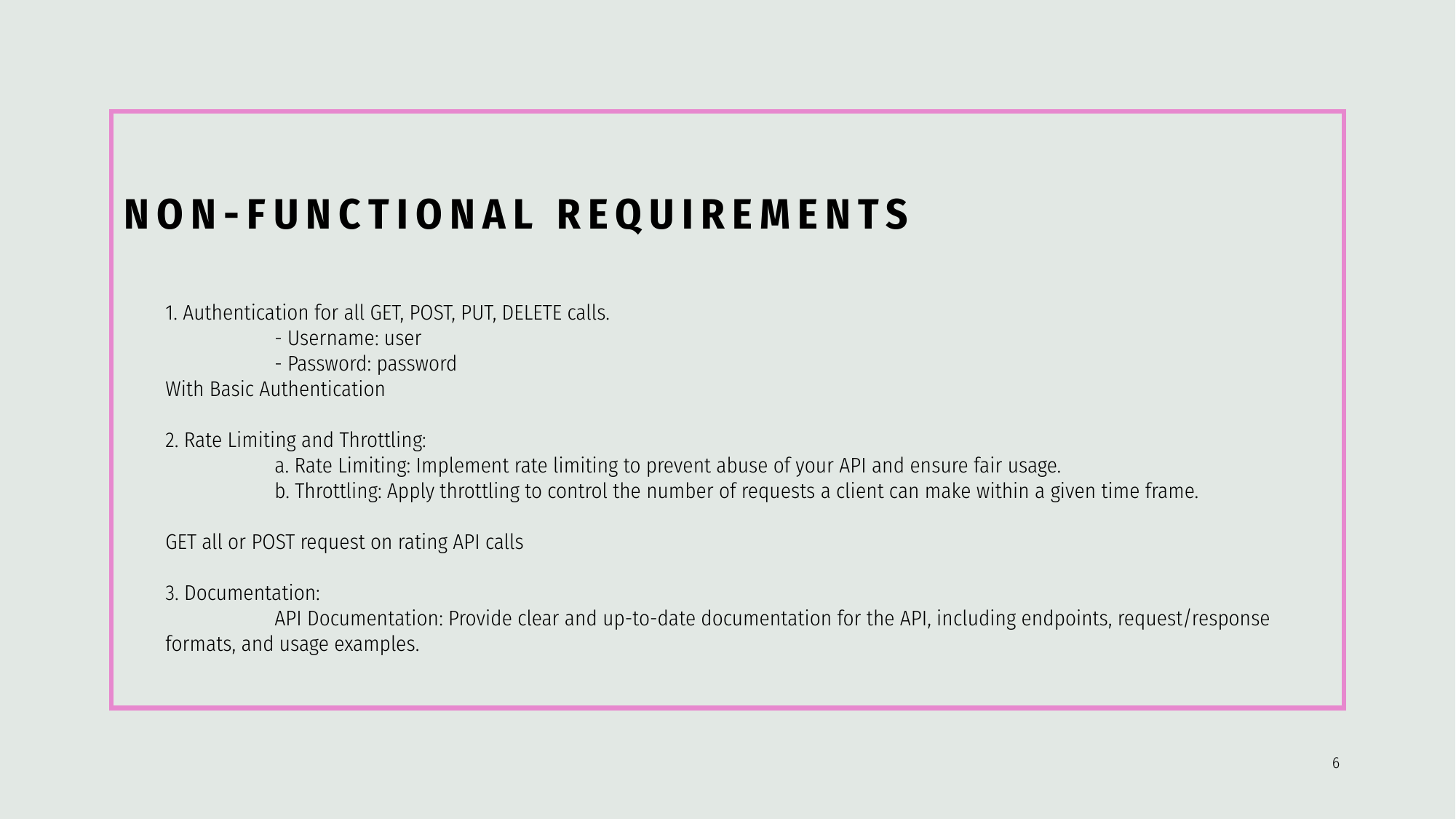

# Non-Functional Requirements
1. Authentication for all GET, POST, PUT, DELETE calls.
	- Username: user
	- Password: password
With Basic Authentication

2. Rate Limiting and Throttling:
	a. Rate Limiting: Implement rate limiting to prevent abuse of your API and ensure fair usage.
	b. Throttling: Apply throttling to control the number of requests a client can make within a given time frame.

GET all or POST request on rating API calls

3. Documentation:
	API Documentation: Provide clear and up-to-date documentation for the API, including endpoints, request/response formats, and usage examples.
6